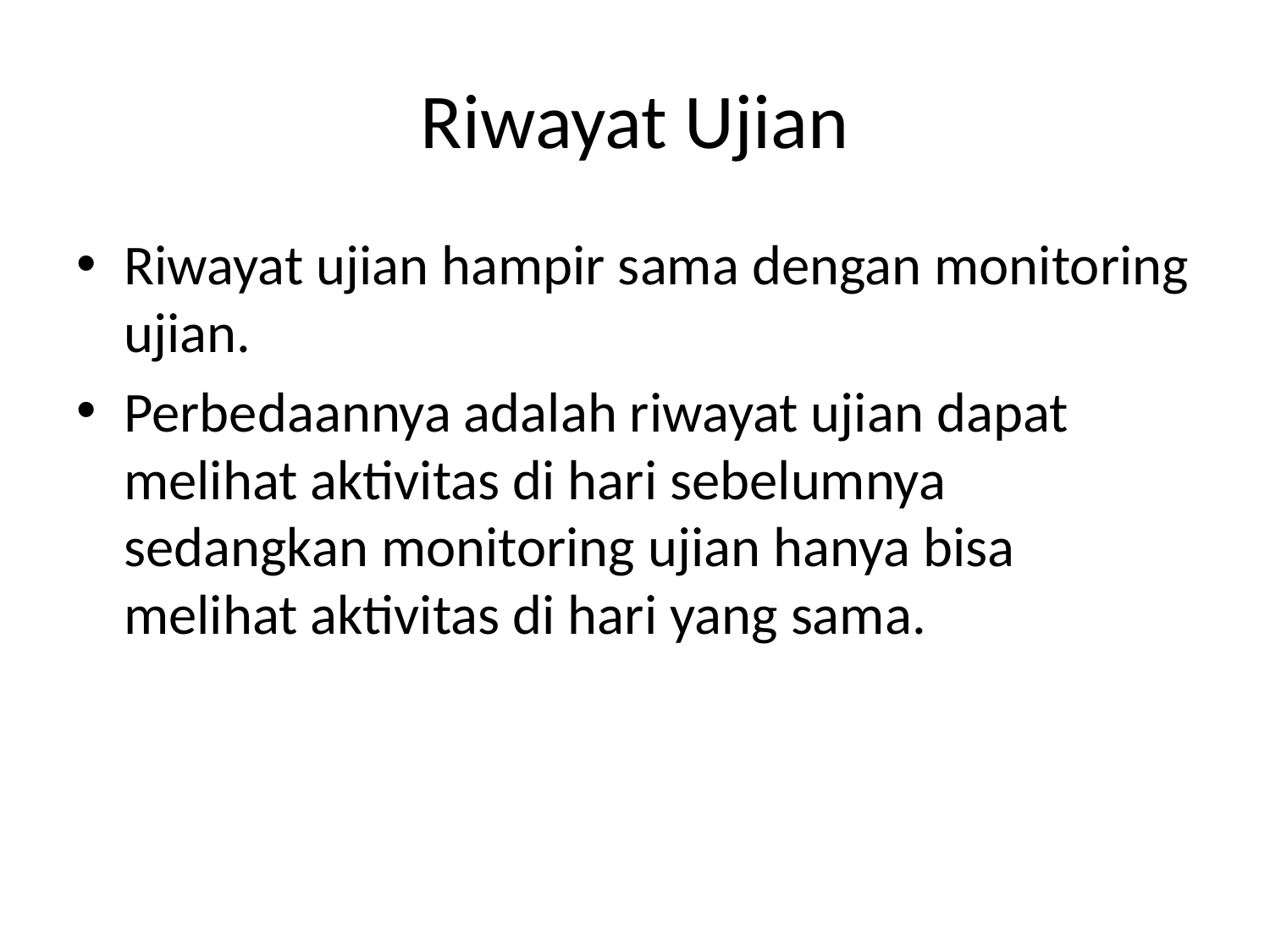

# Riwayat Ujian
Riwayat ujian hampir sama dengan monitoring ujian.
Perbedaannya adalah riwayat ujian dapat melihat aktivitas di hari sebelumnya sedangkan monitoring ujian hanya bisa melihat aktivitas di hari yang sama.